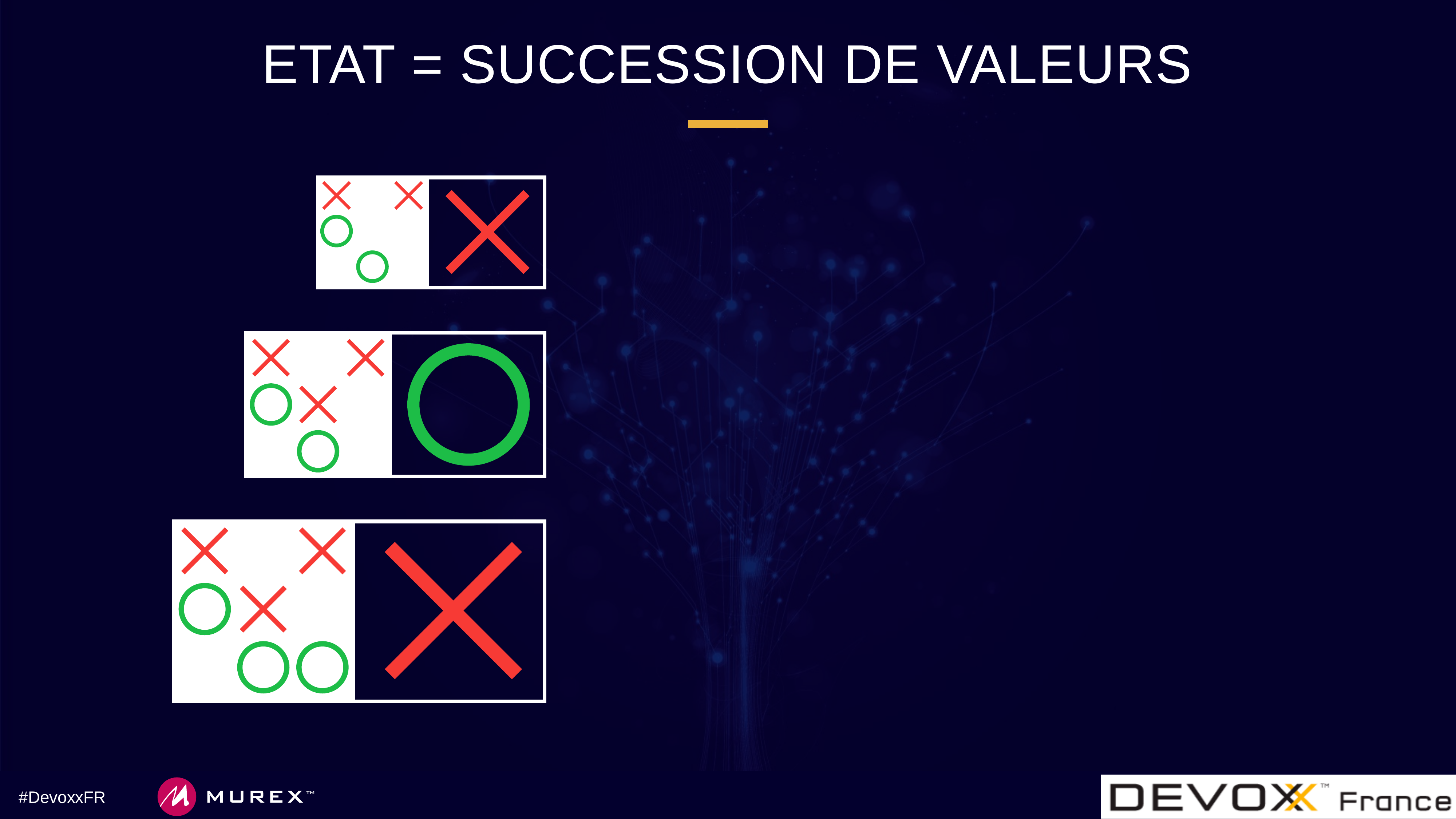

# ETAT = SUCCESSION DE VALEURS

31